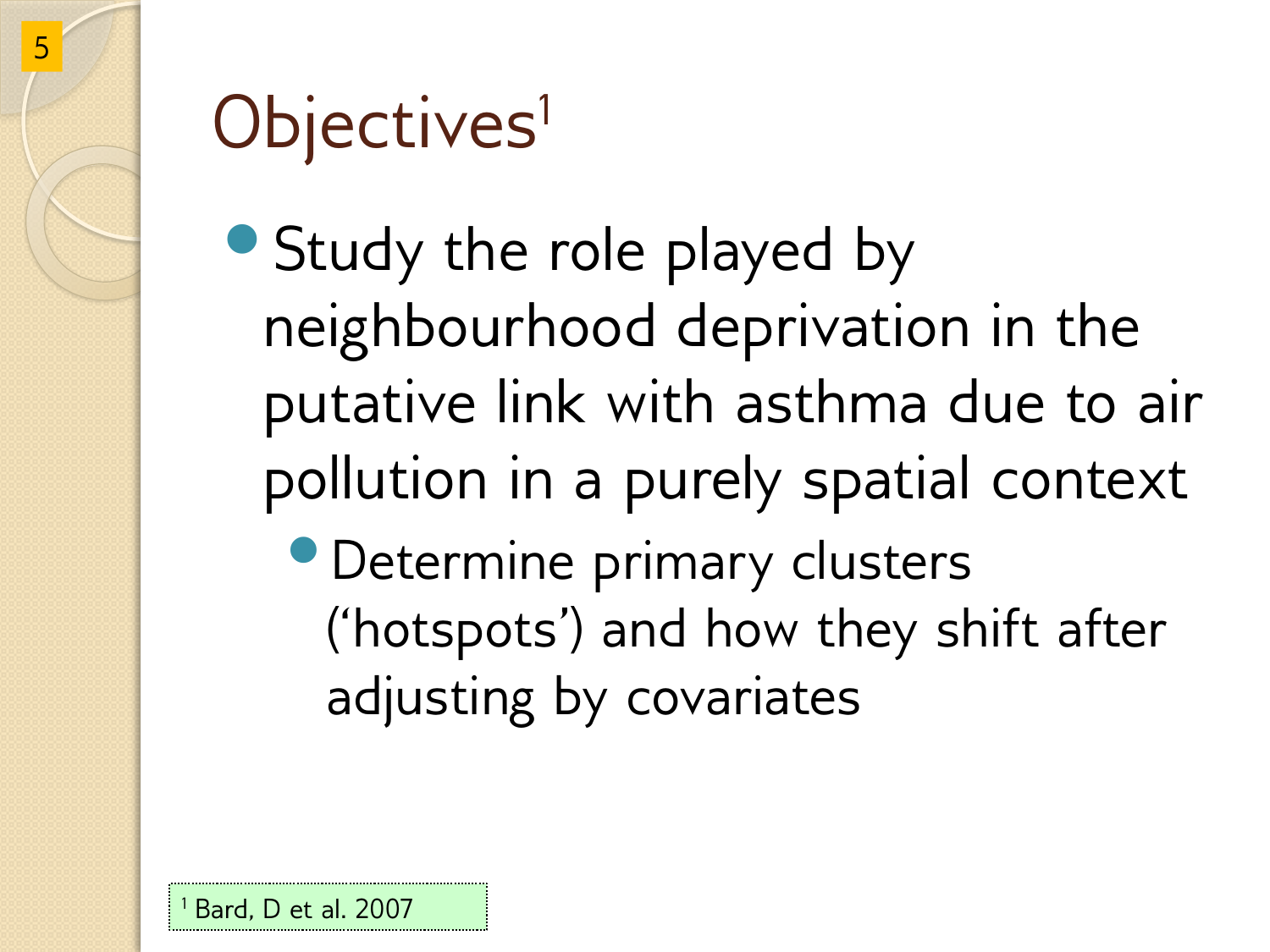

5
# Objectives1
Study the role played by neighbourhood deprivation in the putative link with asthma due to air pollution in a purely spatial context
Determine primary clusters (‘hotspots’) and how they shift after adjusting by covariates
1 Bard, D et al. 2007